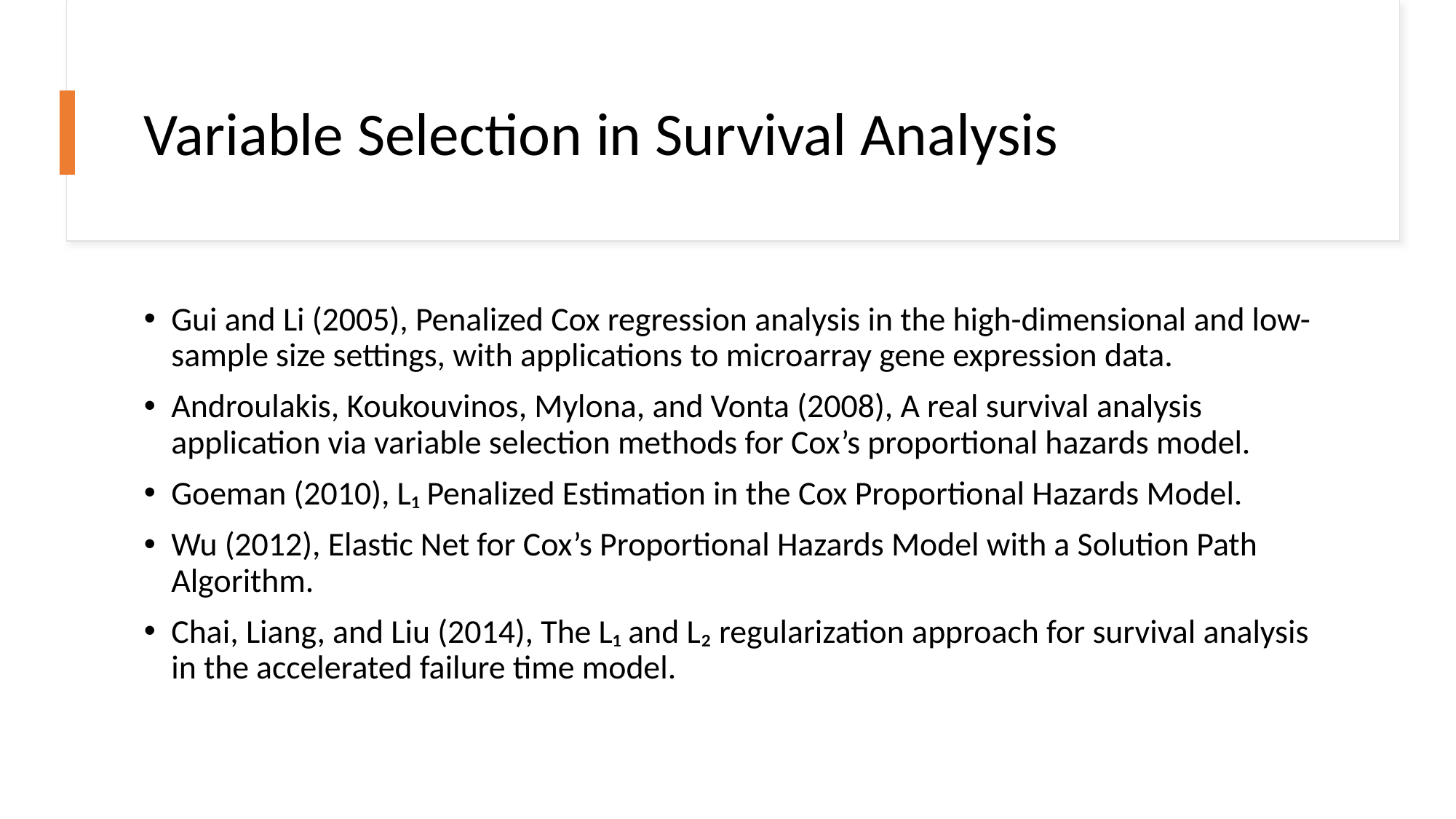

# Variable Selection in Survival Analysis

Gui and Li (2005), Penalized Cox regression analysis in the high-dimensional and low-sample size settings, with applications to microarray gene expression data.
Androulakis, Koukouvinos, Mylona, and Vonta (2008), A real survival analysis application via variable selection methods for Cox’s proportional hazards model.
Goeman (2010), L₁ Penalized Estimation in the Cox Proportional Hazards Model.
Wu (2012), Elastic Net for Cox’s Proportional Hazards Model with a Solution Path Algorithm.
Chai, Liang, and Liu (2014), The L₁ and L₂ regularization approach for survival analysis in the accelerated failure time model.